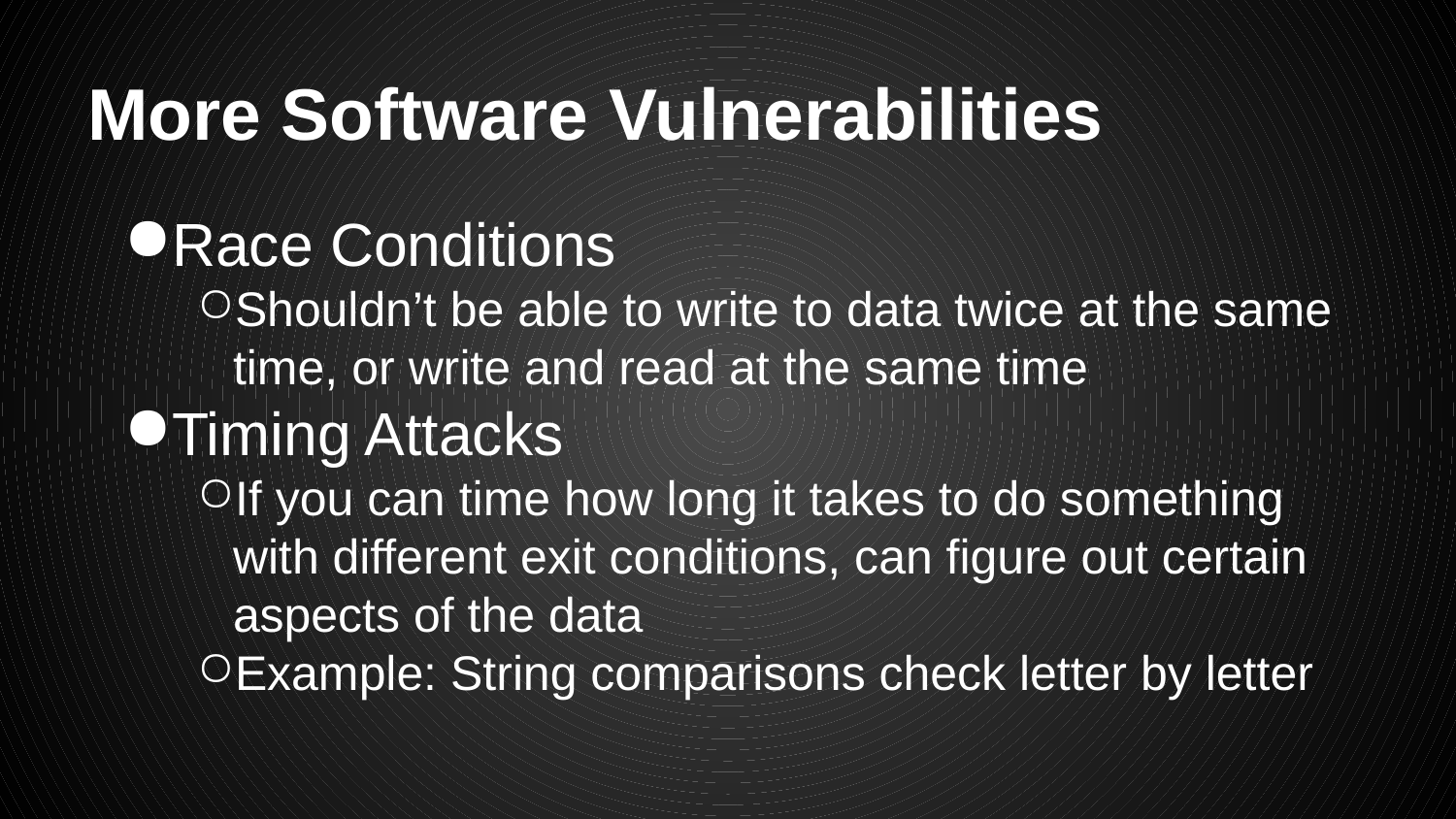

# More Software Vulnerabilities
Race Conditions
Shouldn’t be able to write to data twice at the same time, or write and read at the same time
Timing Attacks
If you can time how long it takes to do something with different exit conditions, can figure out certain aspects of the data
Example: String comparisons check letter by letter